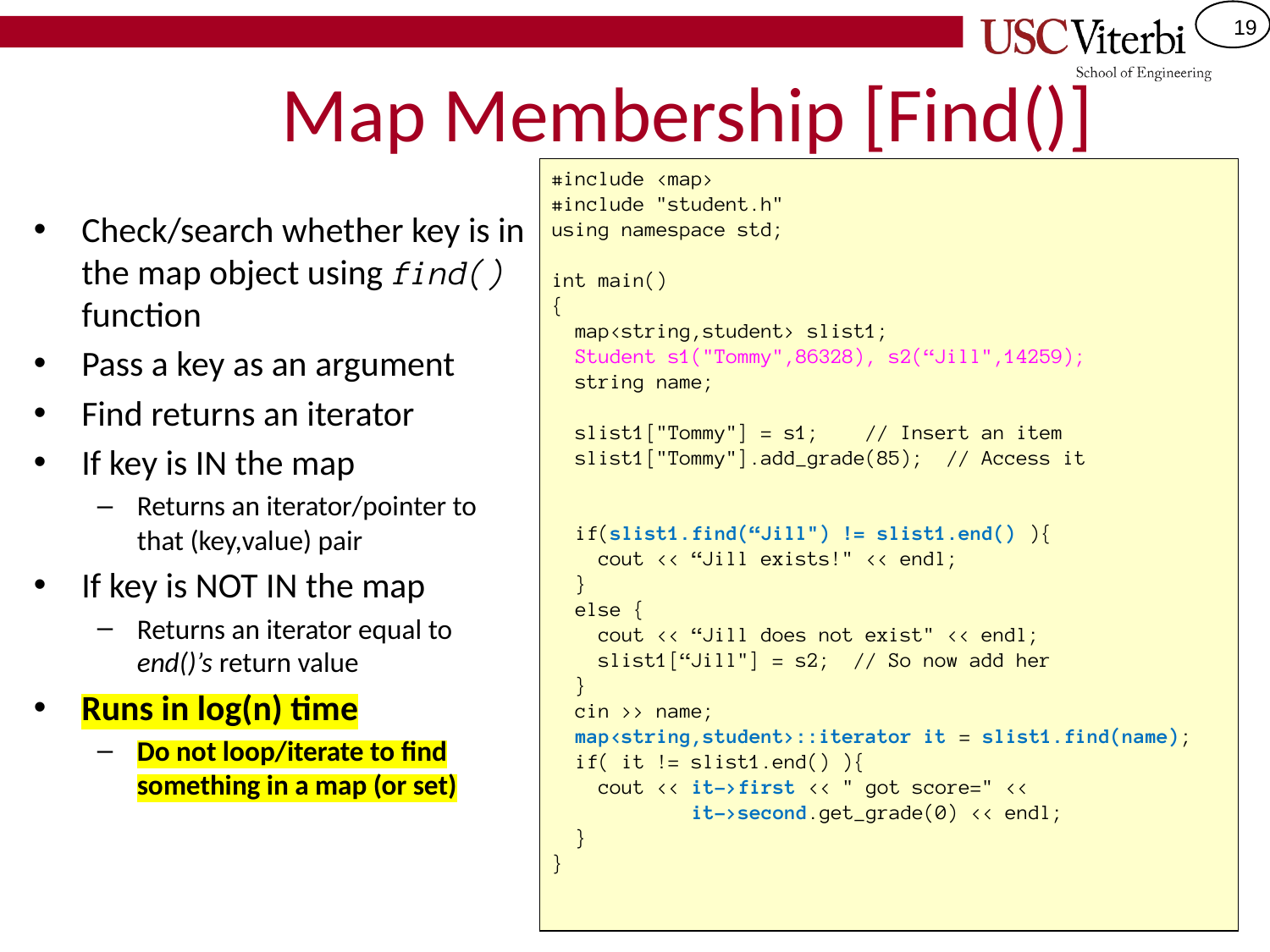

# Map Membership [Find()]
#include <map>
#include "student.h"
using namespace std;

int main()
{
  map<string,student> slist1;
  Student s1("Tommy",86328), s2(“Jill",14259);
  string name;
  slist1["Tommy"] = s1;    // Insert an item
  slist1["Tommy"].add_grade(85);  // Access it

  if(slist1.find(“Jill") != slist1.end() ){
    cout << “Jill exists!" << endl;
  }
  else {
    cout << “Jill does not exist" << endl;
    slist1[“Jill"] = s2;  // So now add her
  }
  cin >> name;
  map<string,student>::iterator it = slist1.find(name);
  if( it != slist1.end() ){
    cout << it->first << " got score=" <<
            it->second.get_grade(0) << endl;
  }
}
Check/search whether key is in the map object using find() function
Pass a key as an argument
Find returns an iterator
If key is IN the map
Returns an iterator/pointer to that (key,value) pair
If key is NOT IN the map
Returns an iterator equal to end()’s return value
Runs in log(n) time
Do not loop/iterate to find something in a map (or set)